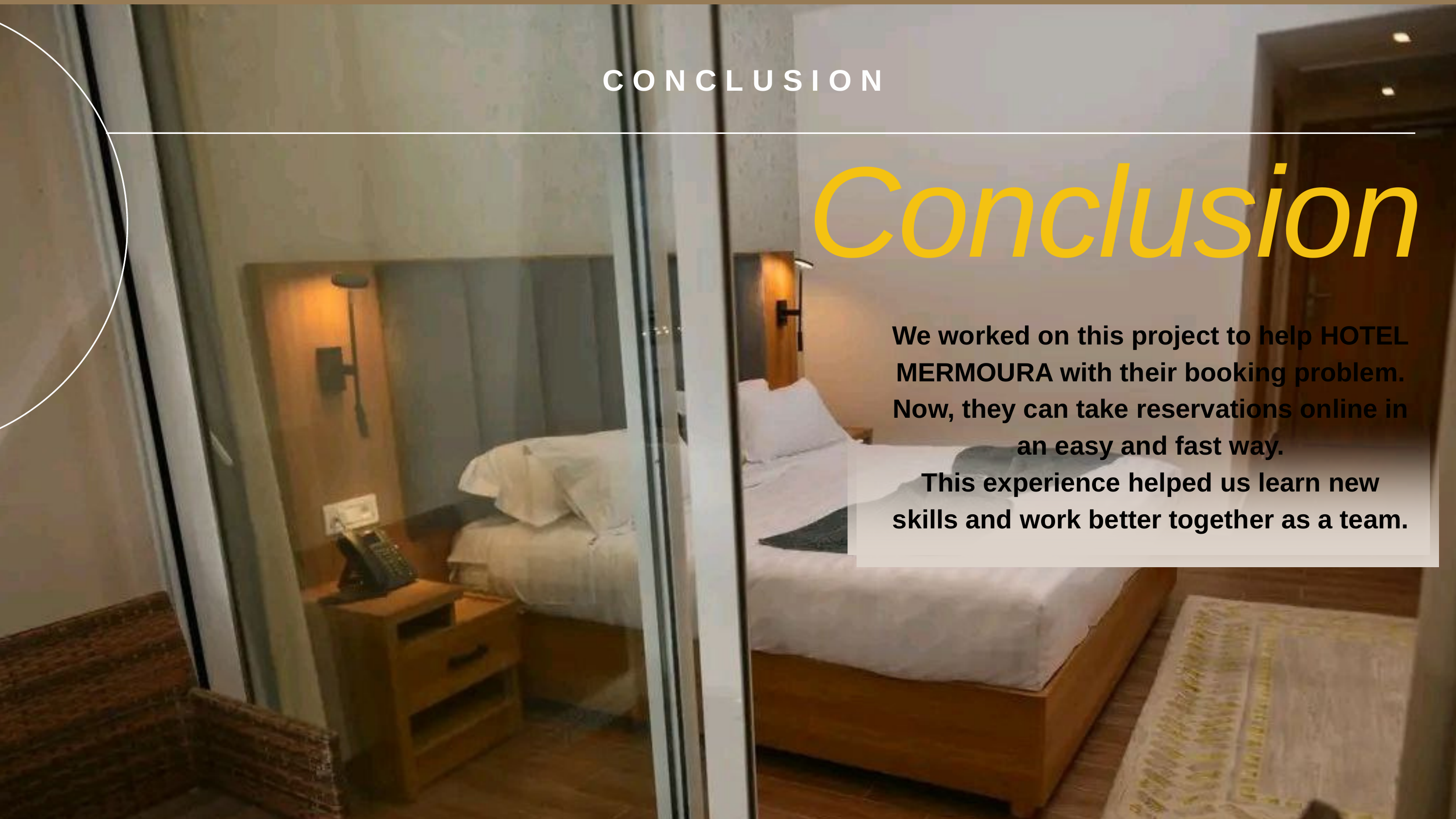

CONCLUSION
Conclusion

We worked on this project to help HOTEL MERMOURA with their booking problem.
Now, they can take reservations online in an easy and fast way.
This experience helped us learn new skills and work better together as a team.